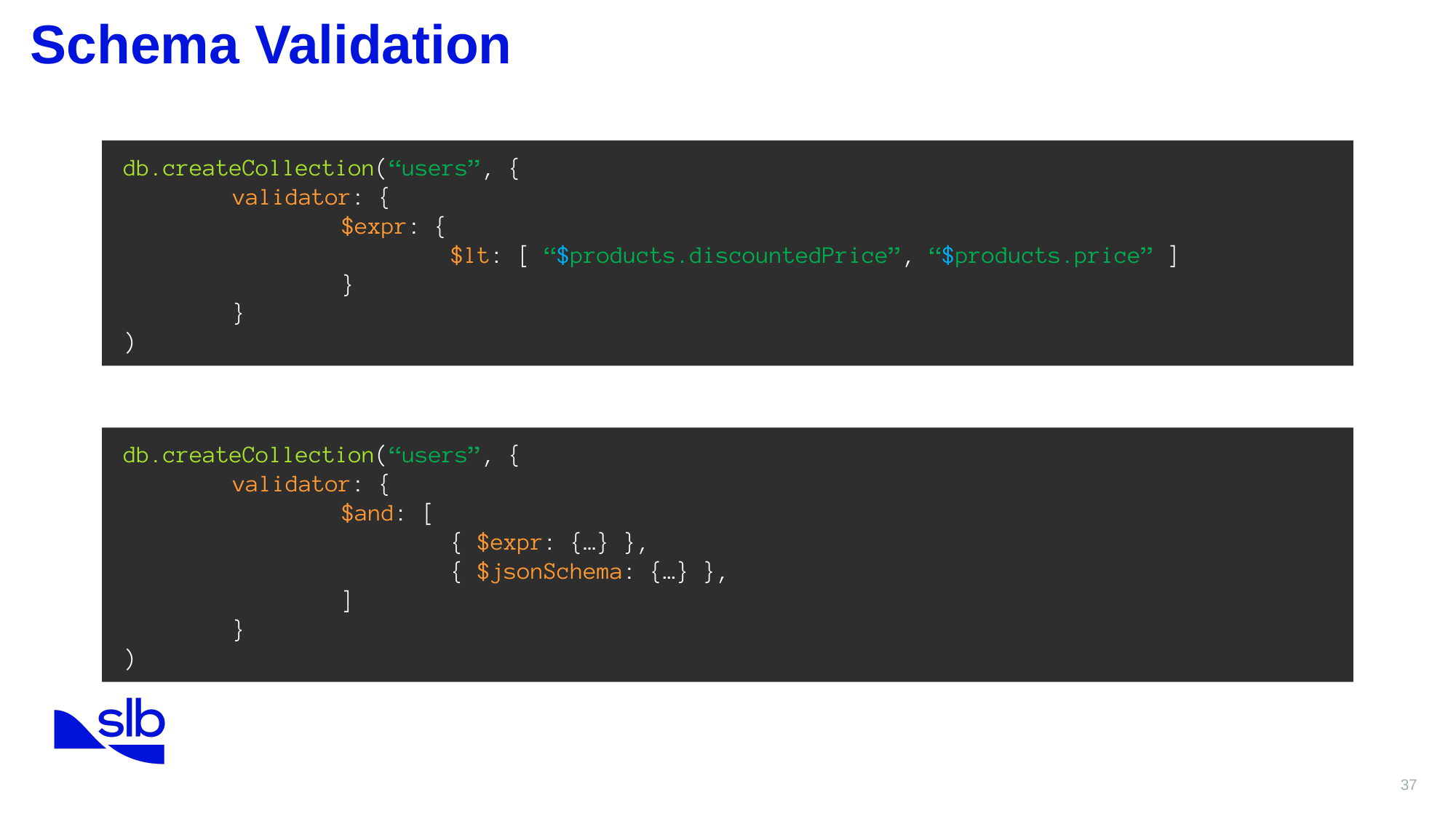

Schema Validation
db.createCollection(“users”, {
	validator: {
		$expr: {
			$lt: [ “$products.discountedPrice”, “$products.price” ]
		}
	}
)

db.createCollection(“users”, {
	validator: {
		$and: [
			{ $expr: {…} },
			{ $jsonSchema: {…} },
		]
	}
)
37